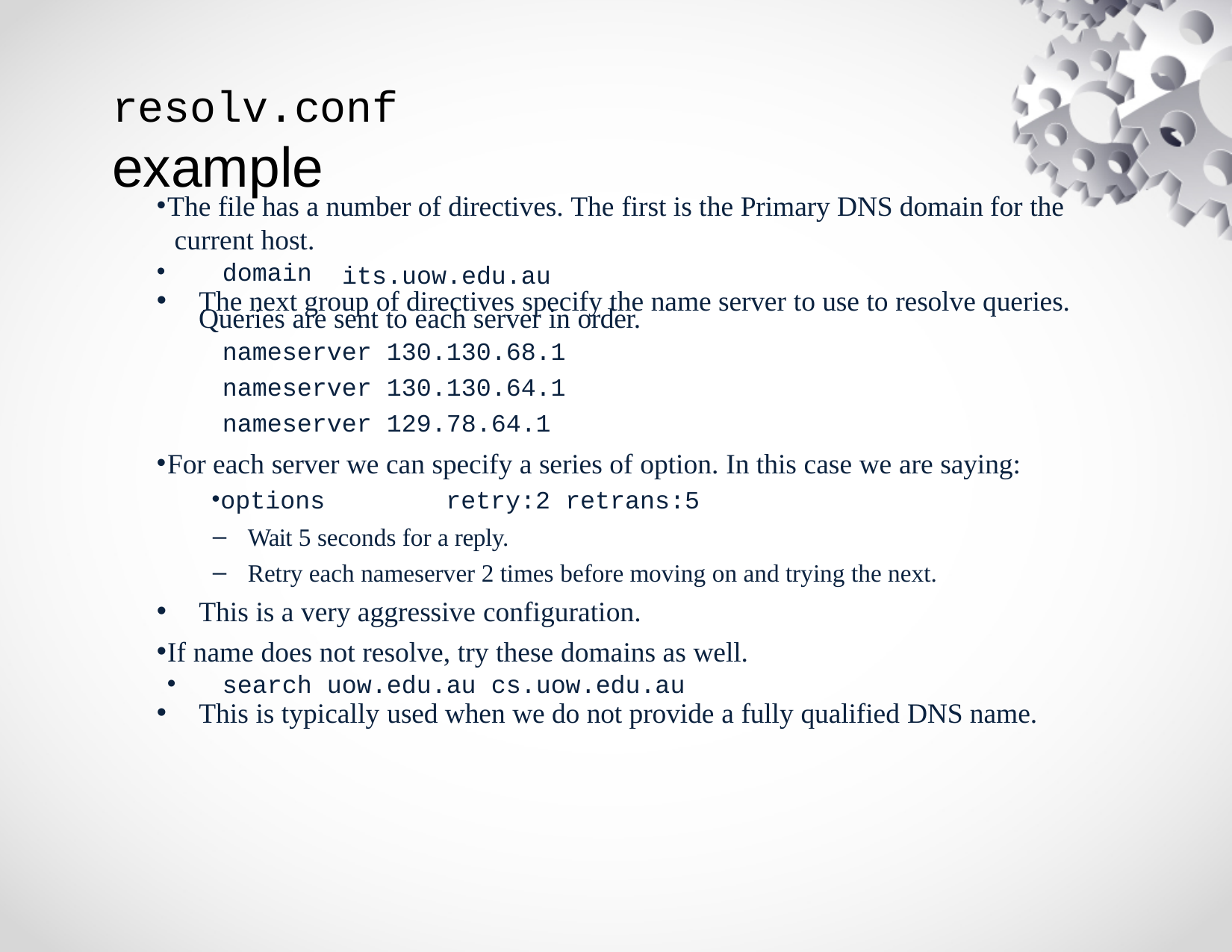

# resolv.conf example
The file has a number of directives. The first is the Primary DNS domain for the  current host.
domain
The next group of directives specify the name server to use to resolve queries.
its.uow.edu.au
Queries are sent to each server in order.
nameserver 130.130.68.1
nameserver 130.130.64.1
nameserver 129.78.64.1
For each server we can specify a series of option. In this case we are saying:
options	retry:2 retrans:5
Wait 5 seconds for a reply.
Retry each nameserver 2 times before moving on and trying the next.
This is a very aggressive configuration.
If name does not resolve, try these domains as well.
search uow.edu.au cs.uow.edu.au
This is typically used when we do not provide a fully qualified DNS name.